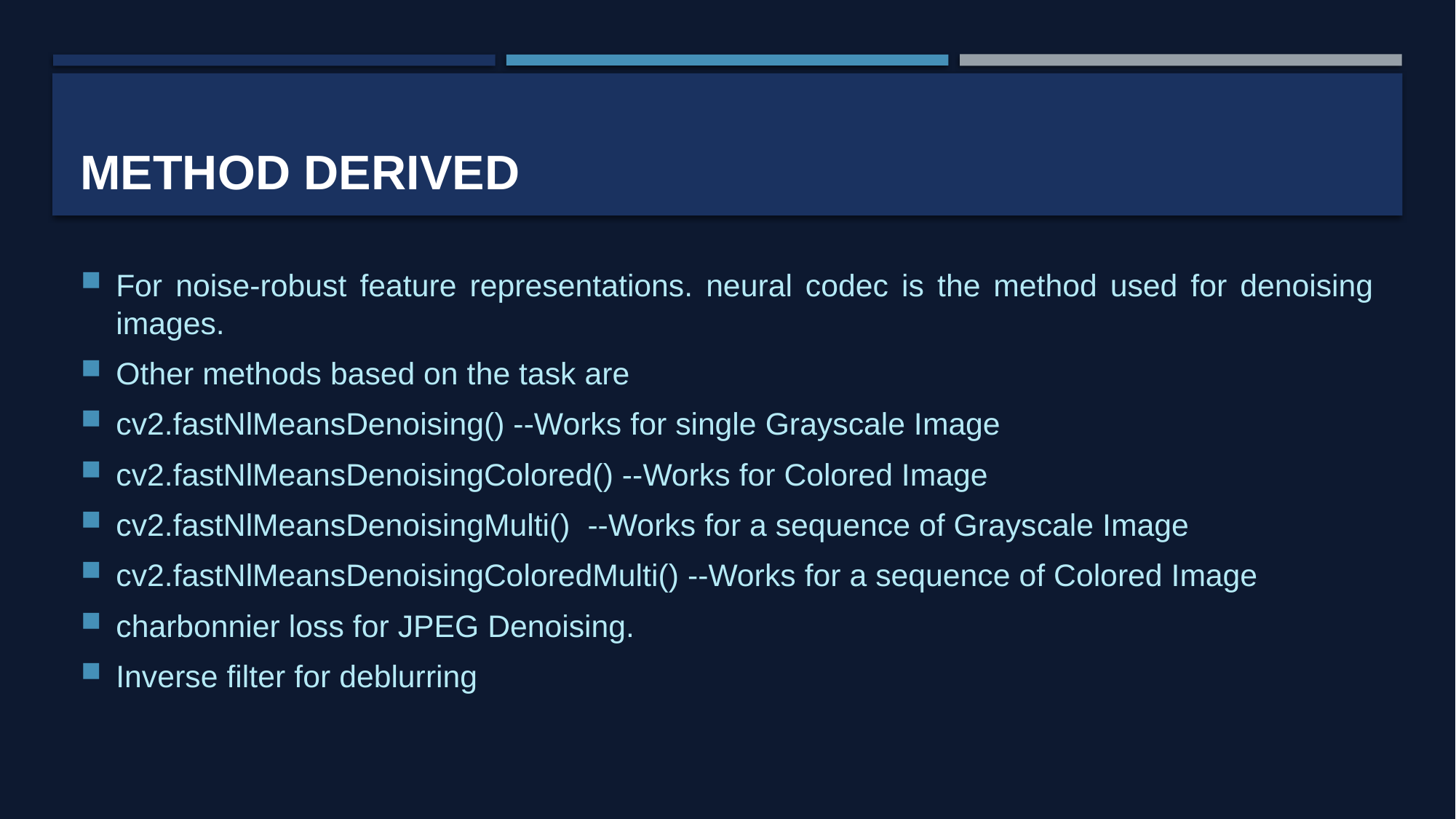

# METHOD derived
For noise-robust feature representations. neural codec is the method used for denoising images.
Other methods based on the task are
cv2.fastNlMeansDenoising() --Works for single Grayscale Image
cv2.fastNlMeansDenoisingColored() --Works for Colored Image
cv2.fastNlMeansDenoisingMulti()  --Works for a sequence of Grayscale Image
cv2.fastNlMeansDenoisingColoredMulti() --Works for a sequence of Colored Image
charbonnier loss for JPEG Denoising.
Inverse filter for deblurring